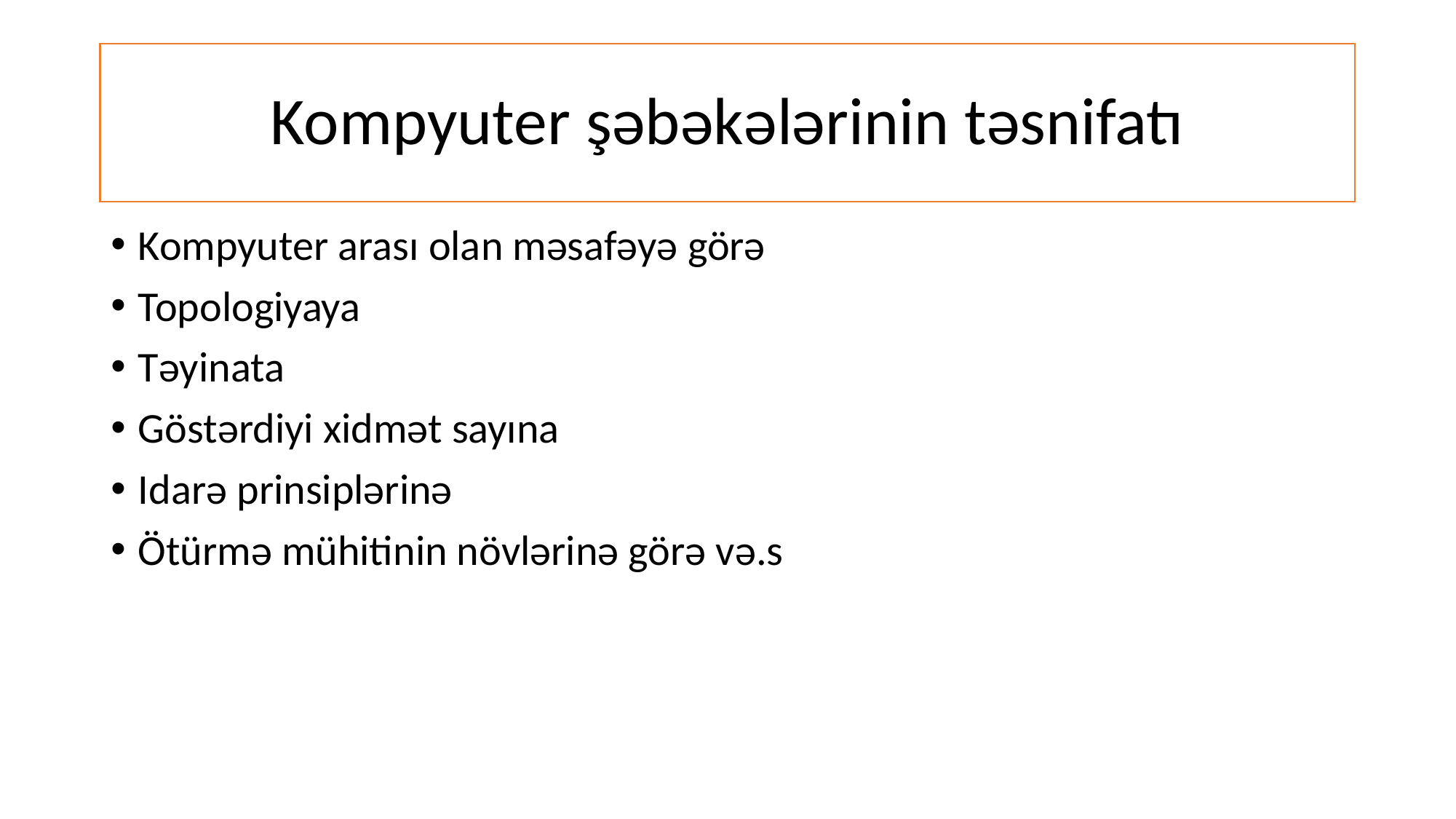

# Kompyuter şəbəkələrinin təsnifatı
Kompyuter arası olan məsafəyə görə
Topologiyaya
Təyinata
Göstərdiyi xidmət sayına
Idarə prinsiplərinə
Ötürmə mühitinin növlərinə görə və.s